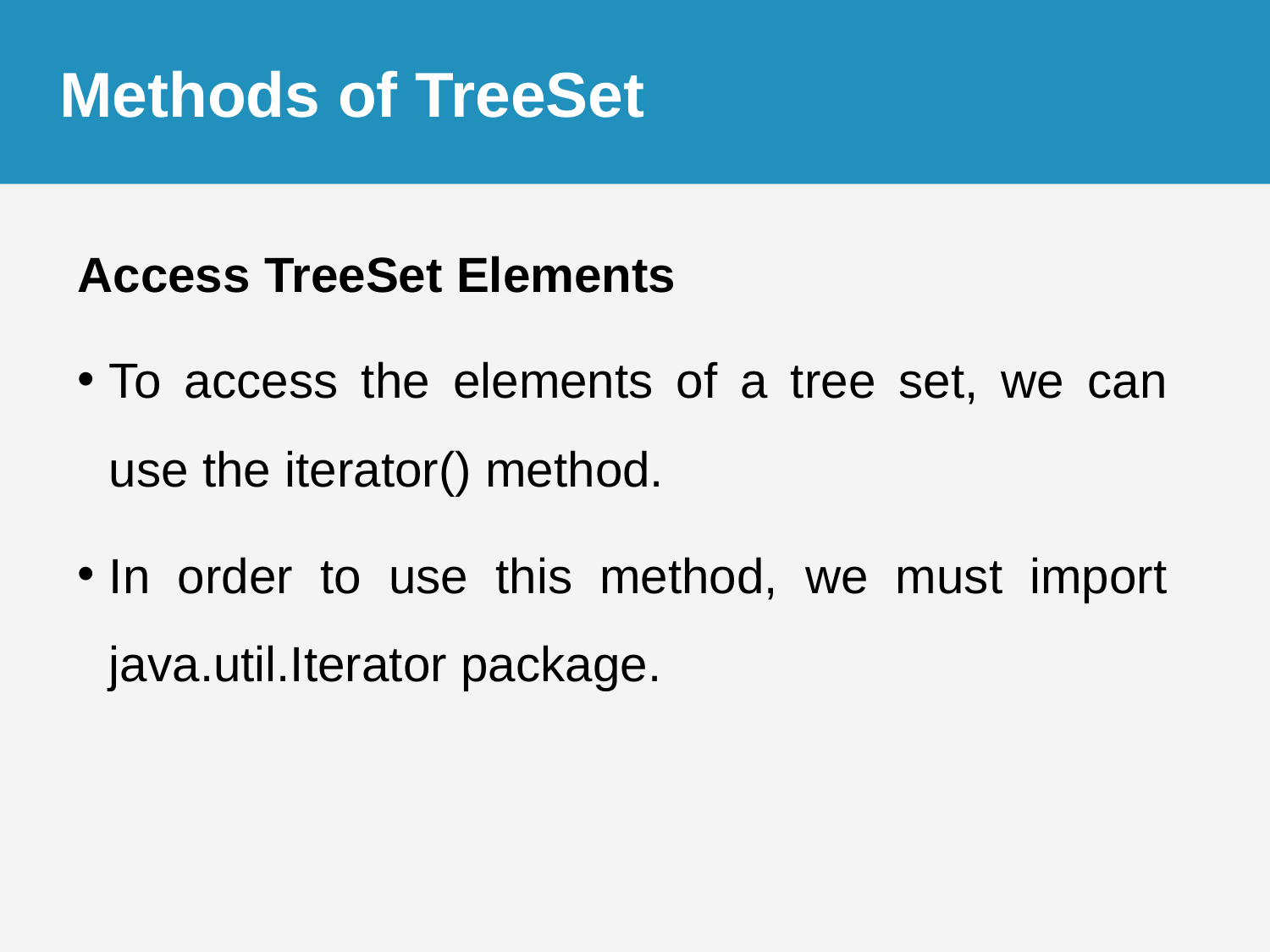

# Methods of TreeSet
Access TreeSet Elements
To access the elements of a tree set, we can use the iterator() method.
In order to use this method, we must import java.util.Iterator package.